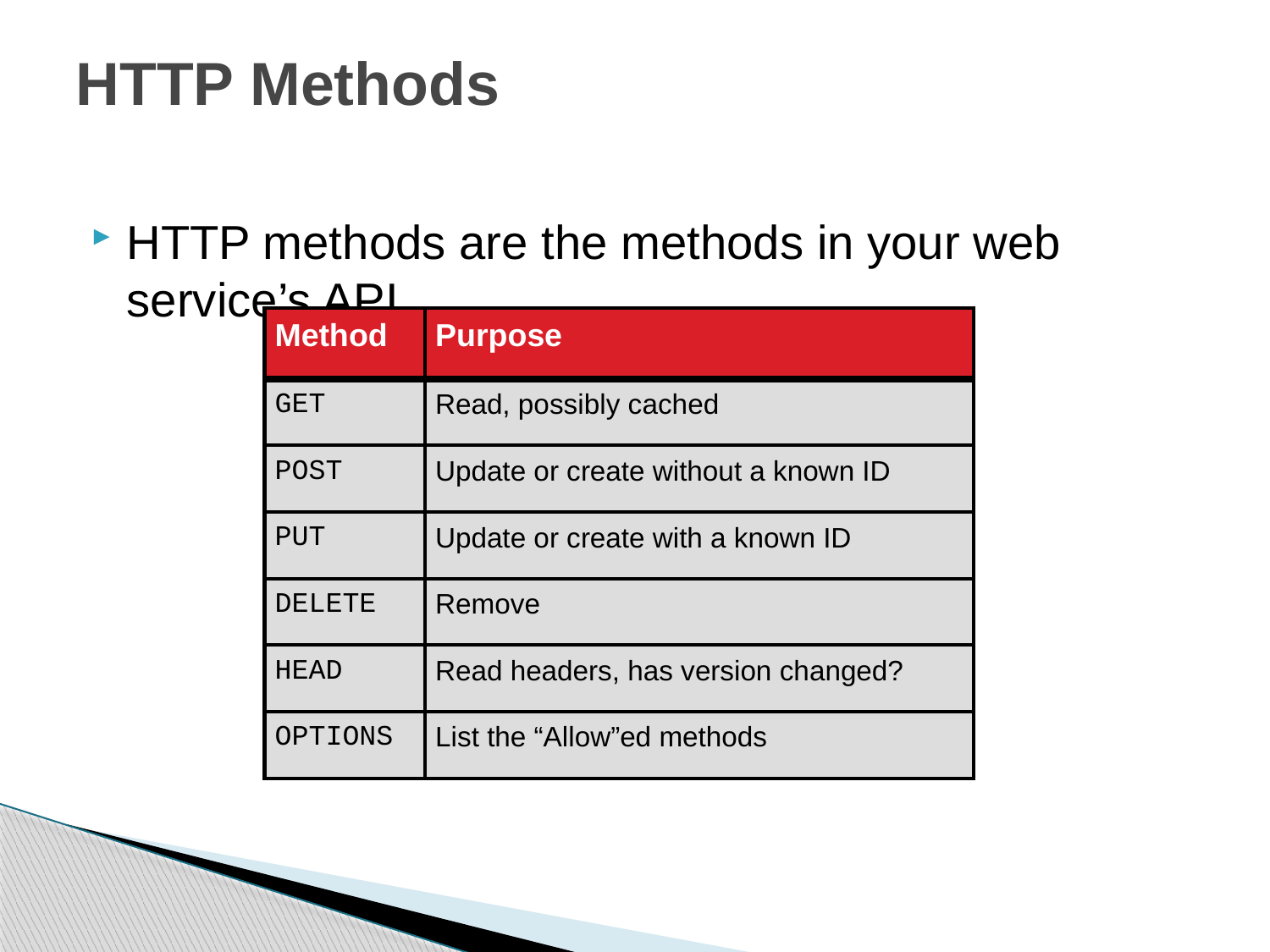

# HTTP Methods
HTTP methods are the methods in your web service’s API.
| Method | Purpose |
| --- | --- |
| GET | Read, possibly cached |
| POST | Update or create without a known ID |
| PUT | Update or create with a known ID |
| DELETE | Remove |
| HEAD | Read headers, has version changed? |
| OPTIONS | List the “Allow”ed methods |